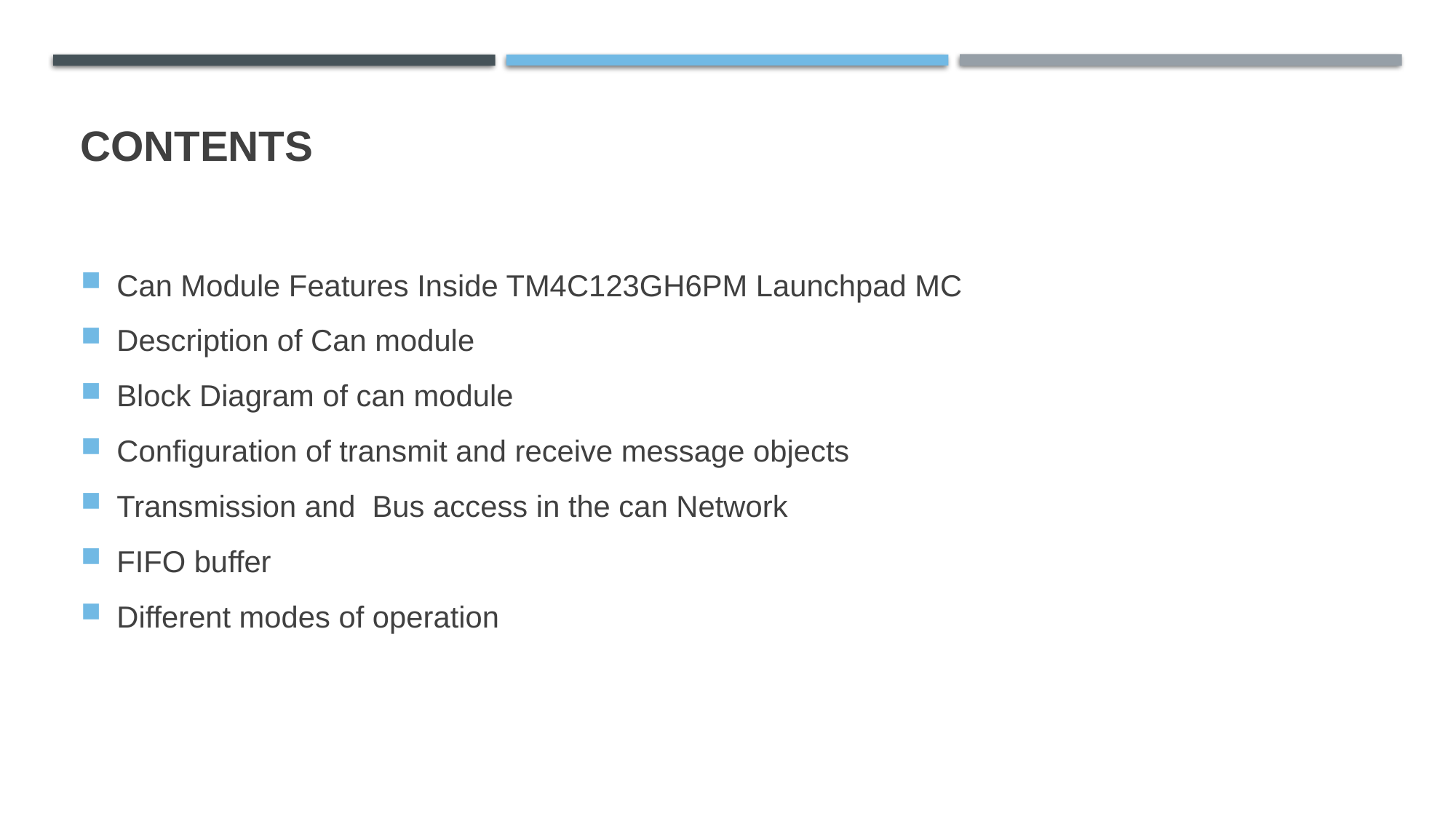

# Contents
Can Module Features Inside TM4C123GH6PM Launchpad MC
Description of Can module
Block Diagram of can module
Configuration of transmit and receive message objects
Transmission and  Bus access in the can Network
FIFO buffer
Different modes of operation